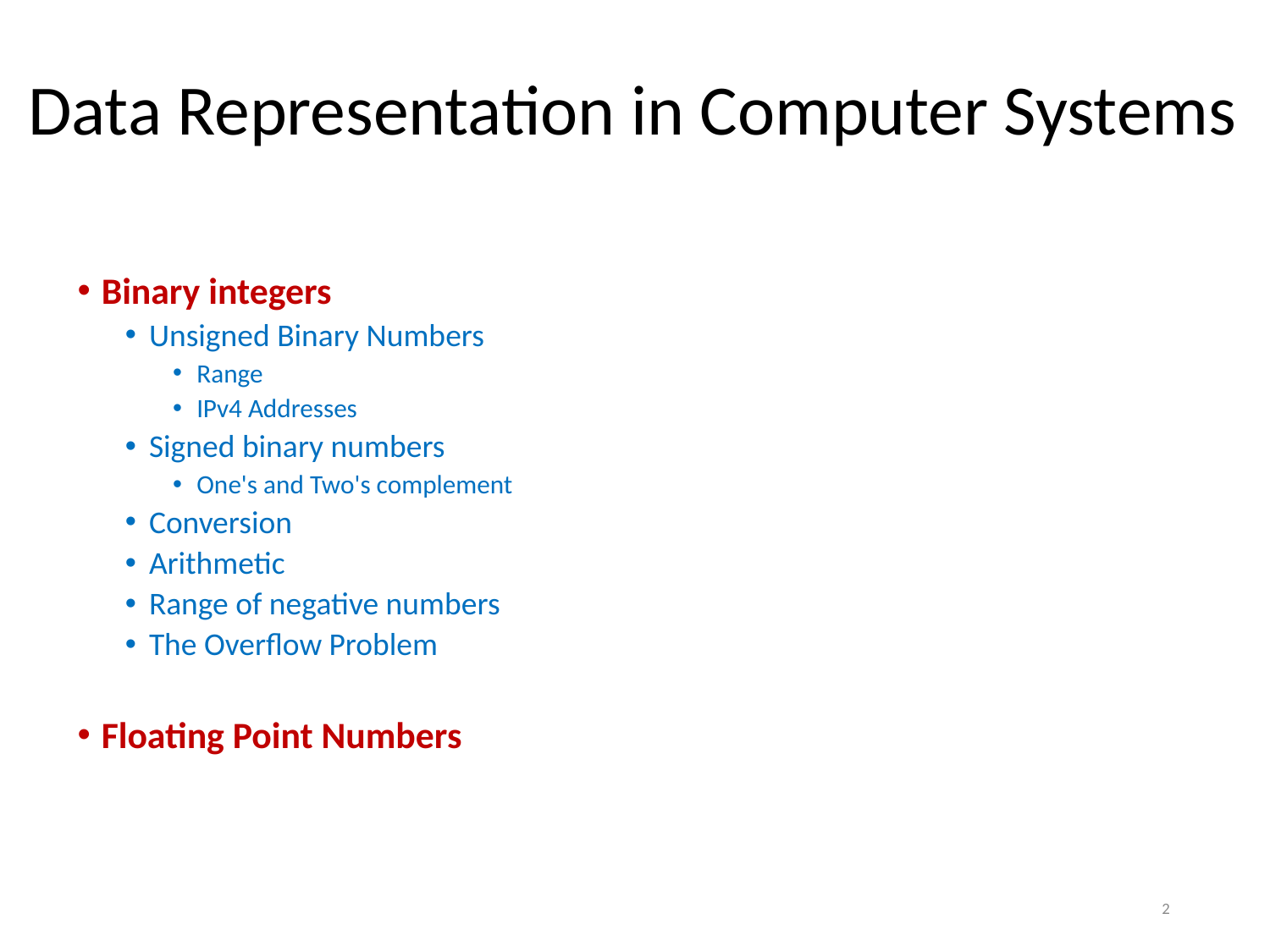

# Data Representation in Computer Systems
Binary integers
Unsigned Binary Numbers
Range
IPv4 Addresses
Signed binary numbers
One's and Two's complement
Conversion
Arithmetic
Range of negative numbers
The Overflow Problem

Floating Point Numbers

2